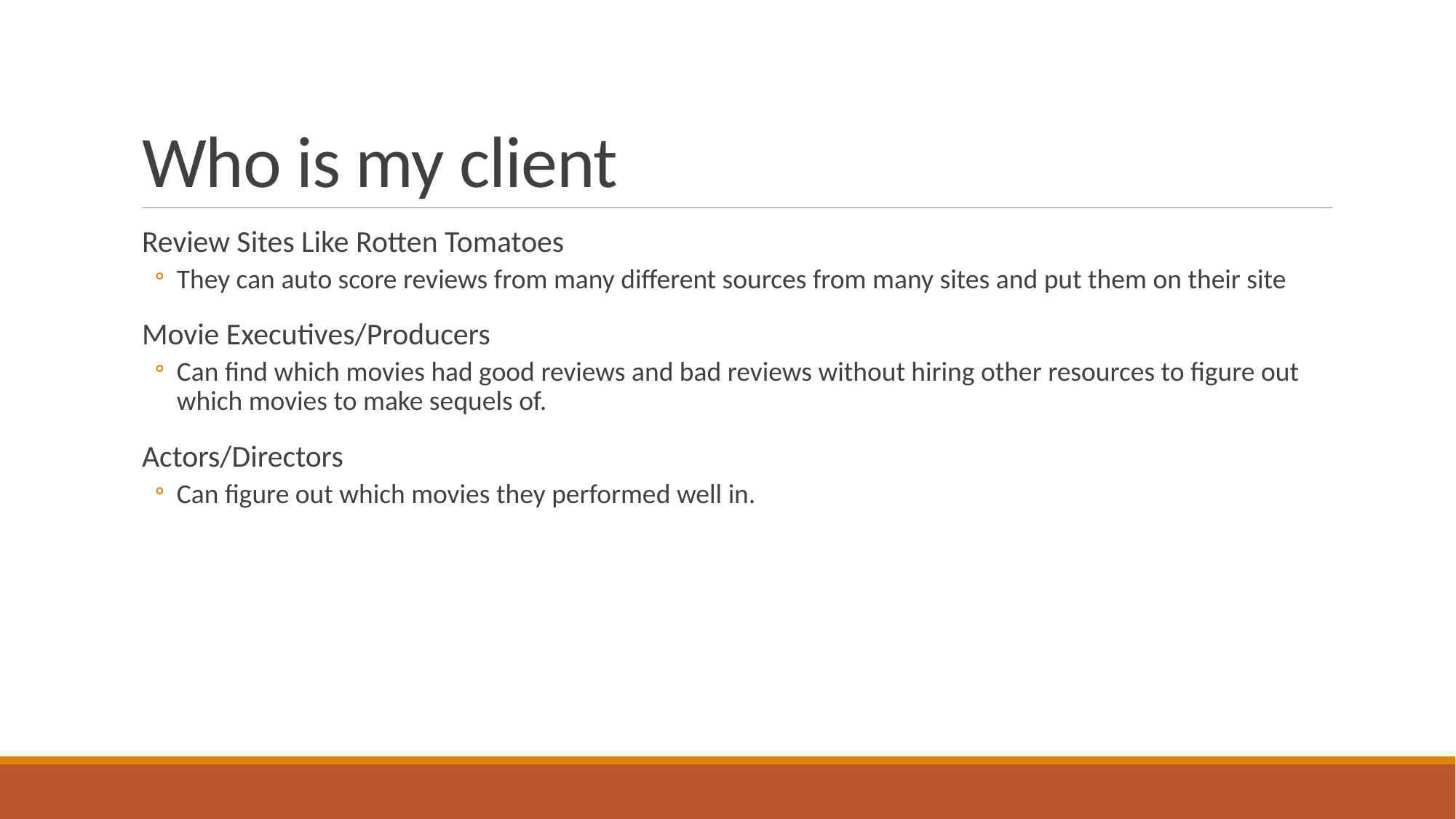

# Who is my client
Review Sites Like Rotten Tomatoes
They can auto score reviews from many different sources from many sites and put them on their site
Movie Executives/Producers
Can find which movies had good reviews and bad reviews without hiring other resources to figure out which movies to make sequels of.
Actors/Directors
Can figure out which movies they performed well in.